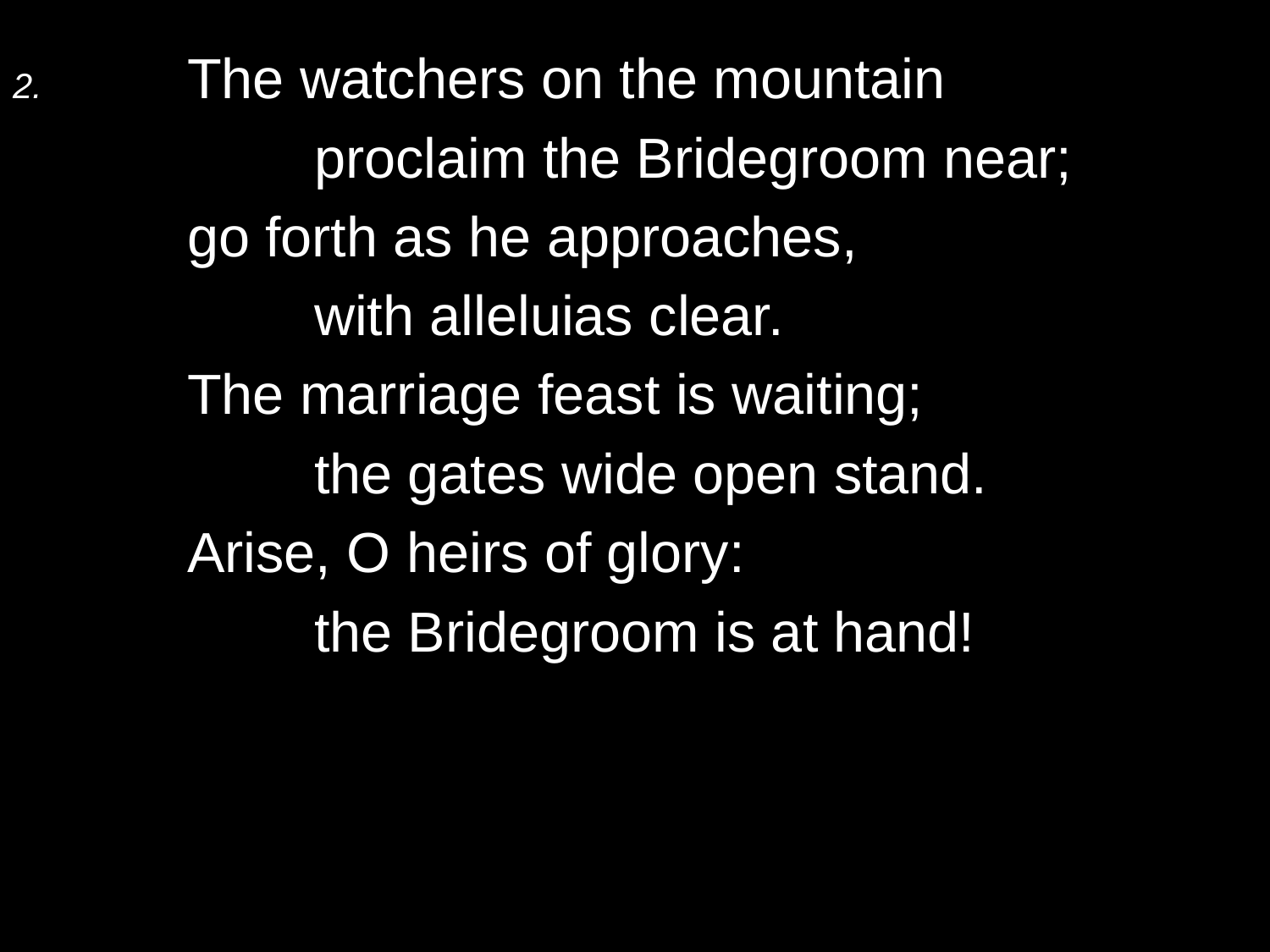

2.	The watchers on the mountain
		proclaim the Bridegroom near;
	go forth as he approaches,
		with alleluias clear.
	The marriage feast is waiting;
		the gates wide open stand.
	Arise, O heirs of glory:
		the Bridegroom is at hand!